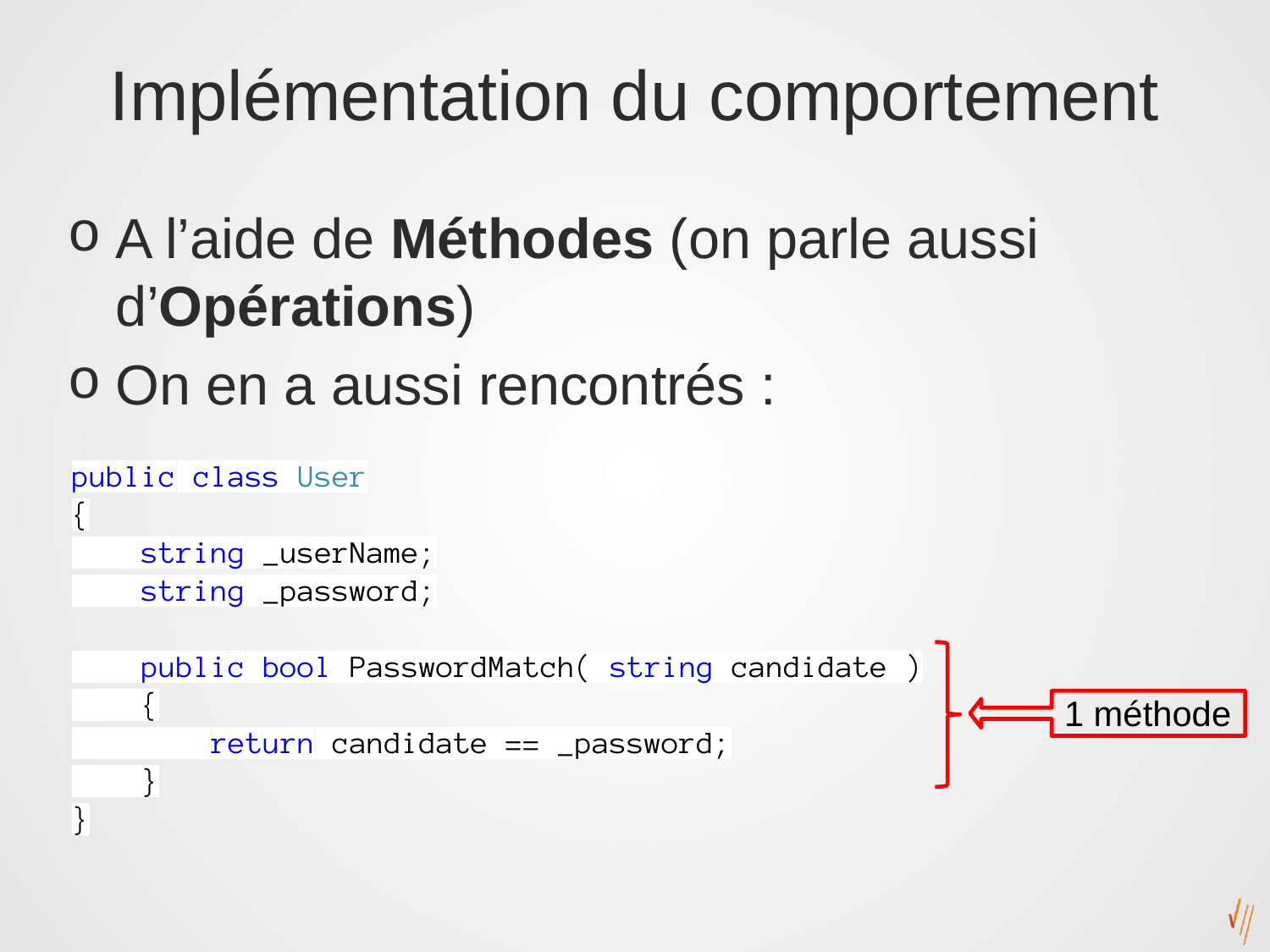

# Implémentation du comportement
A l’aide de Méthodes (on parle aussi d’Opérations)
On en a aussi rencontrés :
public class User
{
    string _userName;
    string _password;

    public bool PasswordMatch( string candidate )
    {
        return candidate == _password;
    }
}

1 méthode